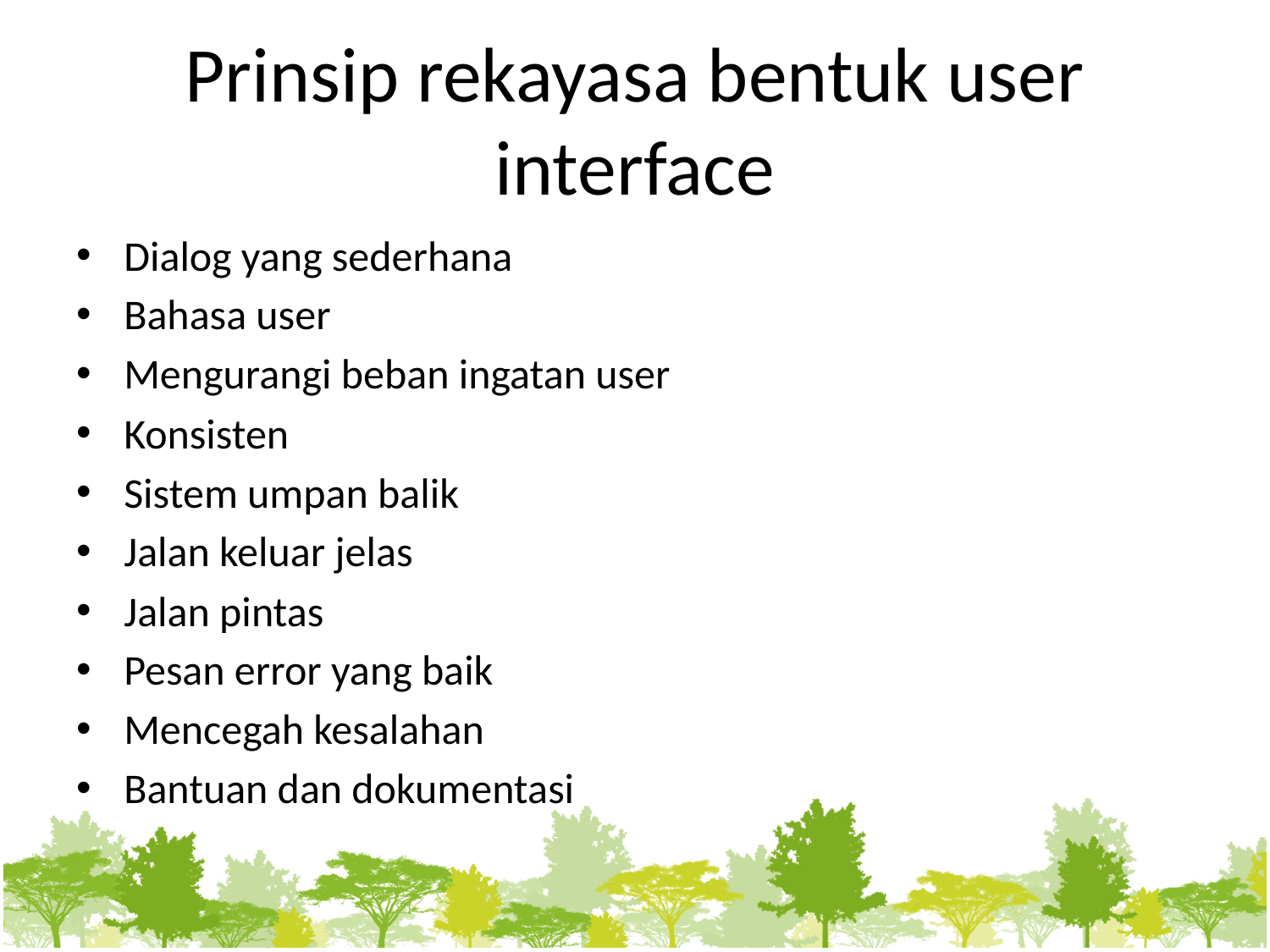

# Prinsip rekayasa bentuk user interface
Dialog yang sederhana
Bahasa user
Mengurangi beban ingatan user
Konsisten
Sistem umpan balik
Jalan keluar jelas
Jalan pintas
Pesan error yang baik
Mencegah kesalahan
Bantuan dan dokumentasi